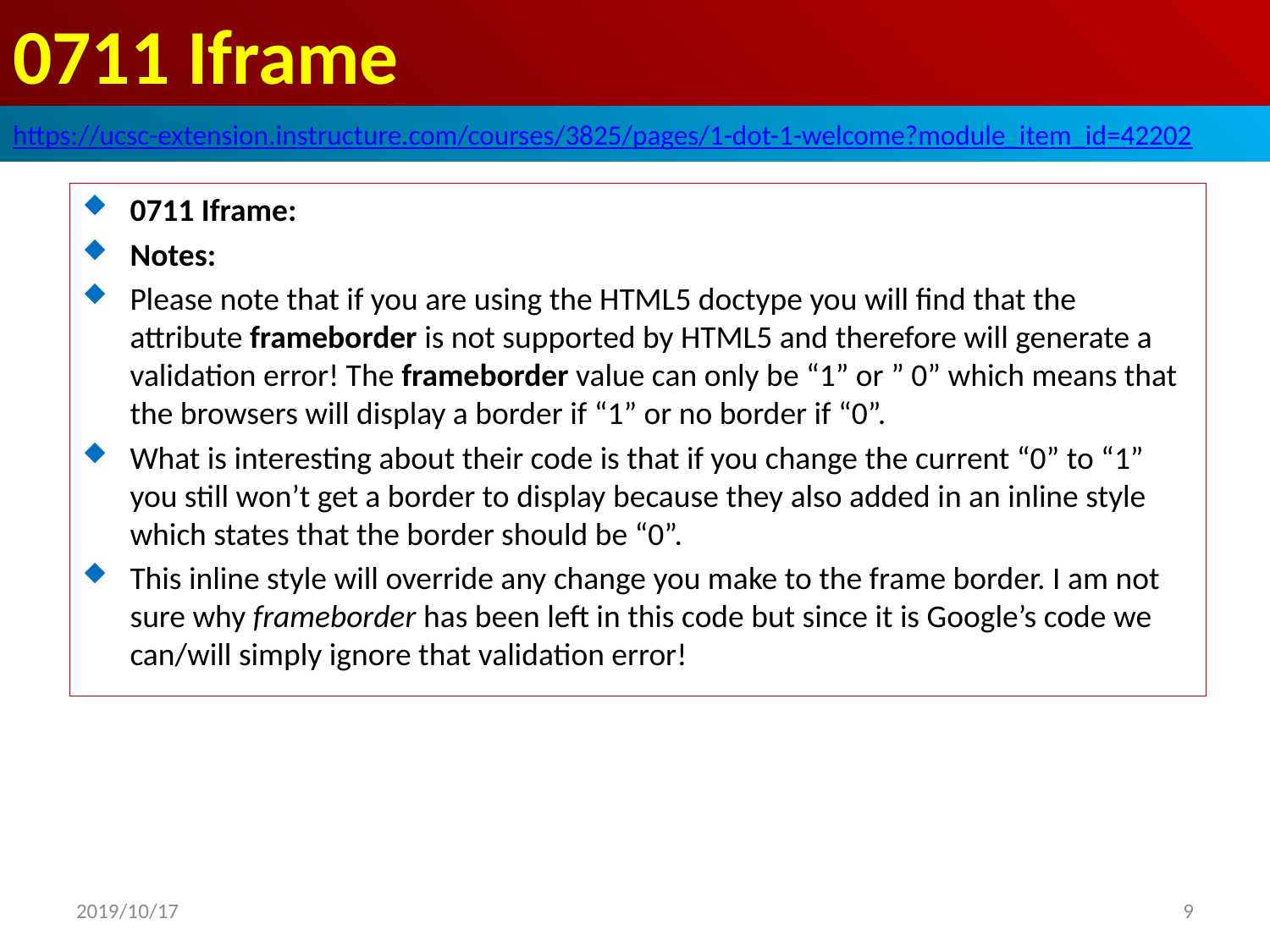

# 0711 Iframe

https://ucsc-extension.instructure.com/courses/3825/pages/1-dot-1-welcome?module_item_id=42202
0711 Iframe:
Notes:
Please note that if you are using the HTML5 doctype you will find that the attribute frameborder is not supported by HTML5 and therefore will generate a validation error! The frameborder value can only be “1” or ” 0” which means that the browsers will display a border if “1” or no border if “0”.
What is interesting about their code is that if you change the current “0” to “1” you still won’t get a border to display because they also added in an inline style which states that the border should be “0”.
This inline style will override any change you make to the frame border. I am not sure why frameborder has been left in this code but since it is Google’s code we can/will simply ignore that validation error!
2019/10/17
9